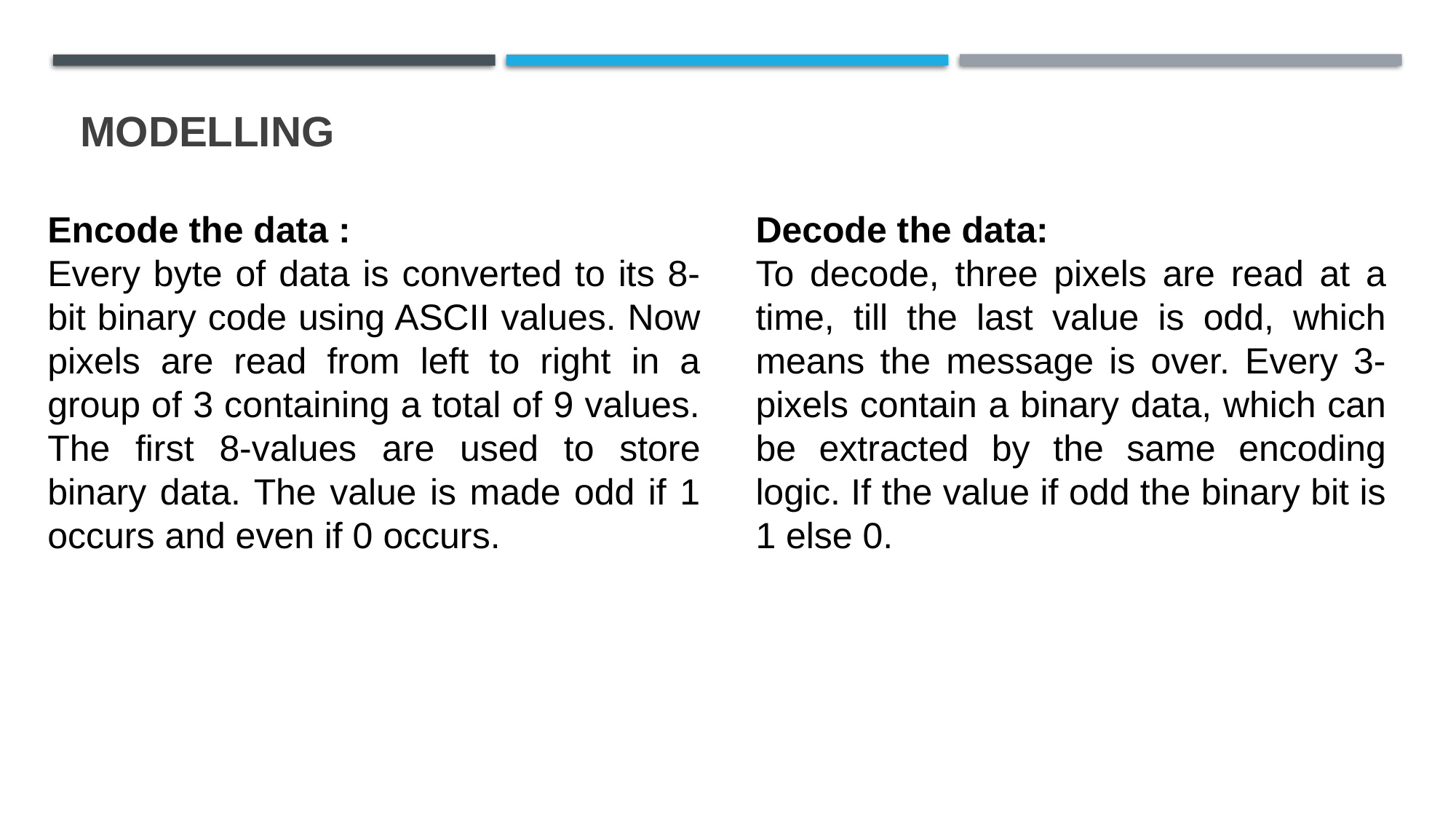

# MODELLING
Encode the data :
Every byte of data is converted to its 8-bit binary code using ASCII values. Now pixels are read from left to right in a group of 3 containing a total of 9 values. The first 8-values are used to store binary data. The value is made odd if 1 occurs and even if 0 occurs.
Decode the data:
To decode, three pixels are read at a time, till the last value is odd, which means the message is over. Every 3-pixels contain a binary data, which can be extracted by the same encoding logic. If the value if odd the binary bit is 1 else 0.